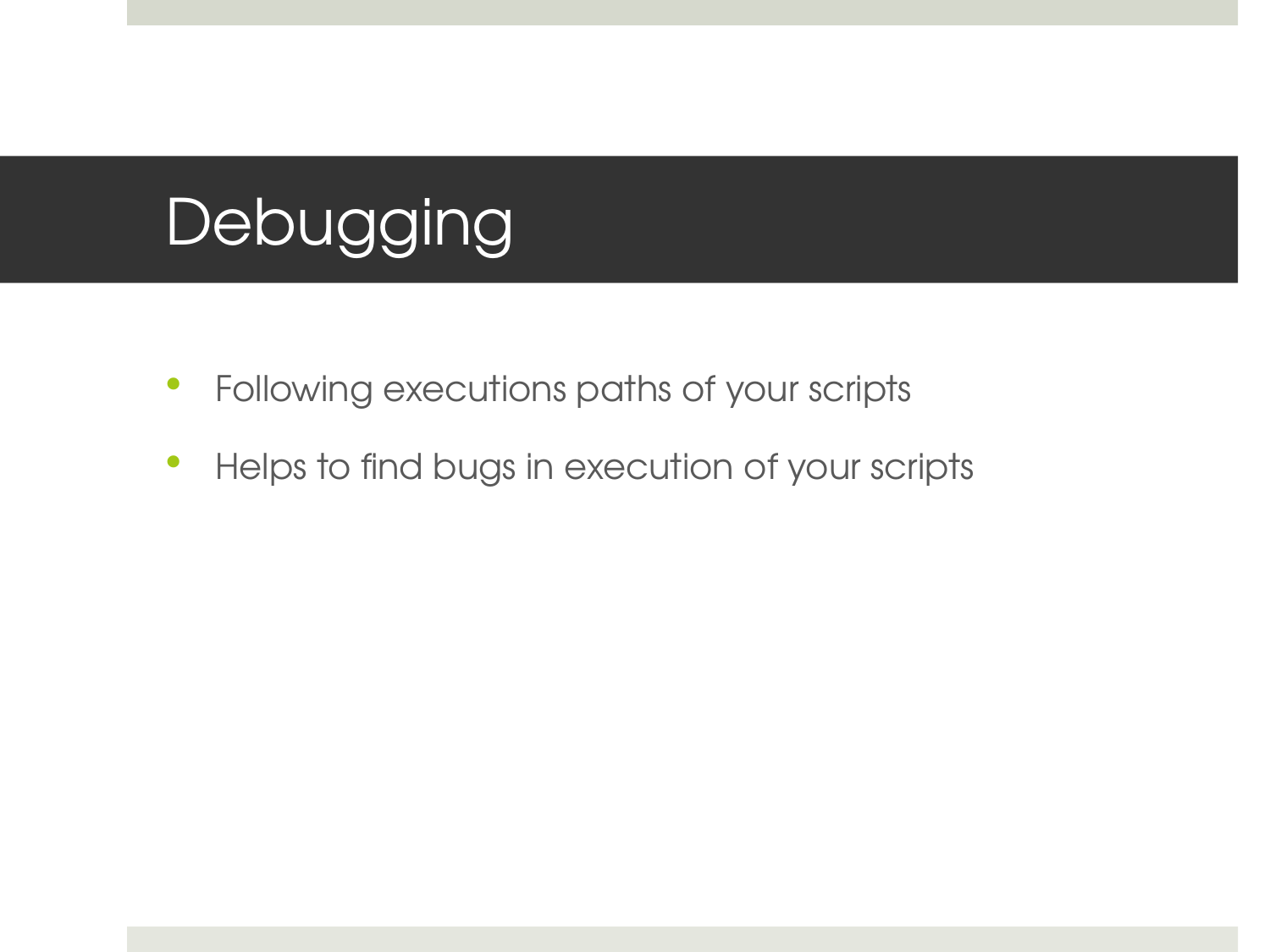

# Debugging
Following executions paths of your scripts
Helps to find bugs in execution of your scripts